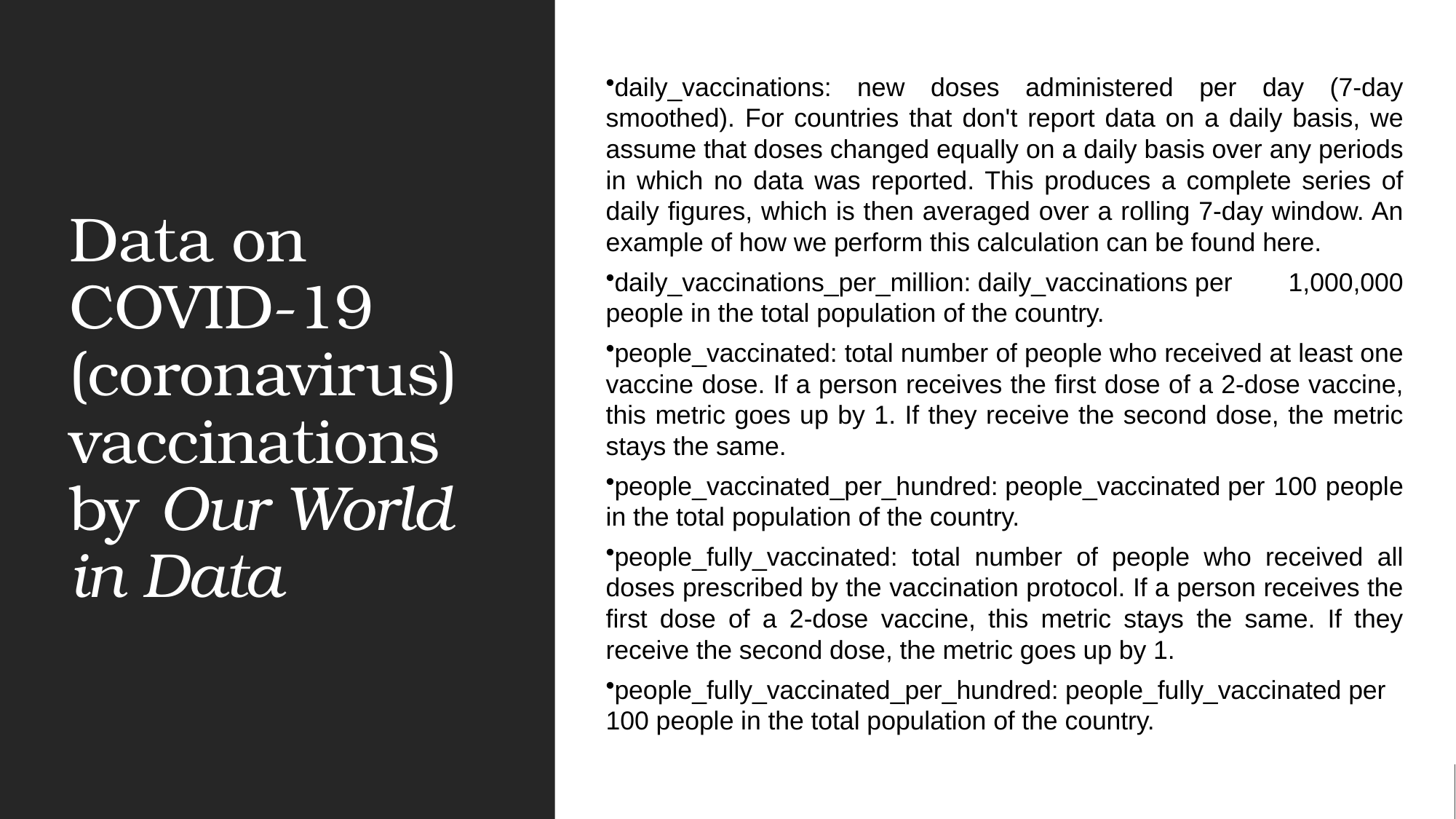

daily_vaccinations: new doses administered per day (7-day smoothed). For countries that don't report data on a daily basis, we assume that doses changed equally on a daily basis over any periods in which no data was reported. This produces a complete series of daily figures, which is then averaged over a rolling 7-day window. An example of how we perform this calculation can be found here.
daily_vaccinations_per_million: daily_vaccinations per 1,000,000 people in the total population of the country.
people_vaccinated: total number of people who received at least one vaccine dose. If a person receives the first dose of a 2-dose vaccine, this metric goes up by 1. If they receive the second dose, the metric stays the same.
people_vaccinated_per_hundred: people_vaccinated per 100 people in the total population of the country.
people_fully_vaccinated: total number of people who received all doses prescribed by the vaccination protocol. If a person receives the first dose of a 2-dose vaccine, this metric stays the same. If they receive the second dose, the metric goes up by 1.
people_fully_vaccinated_per_hundred: people_fully_vaccinated per 100 people in the total population of the country.
# Data on COVID-19 (coronavirus) vaccinations by Our World in Data